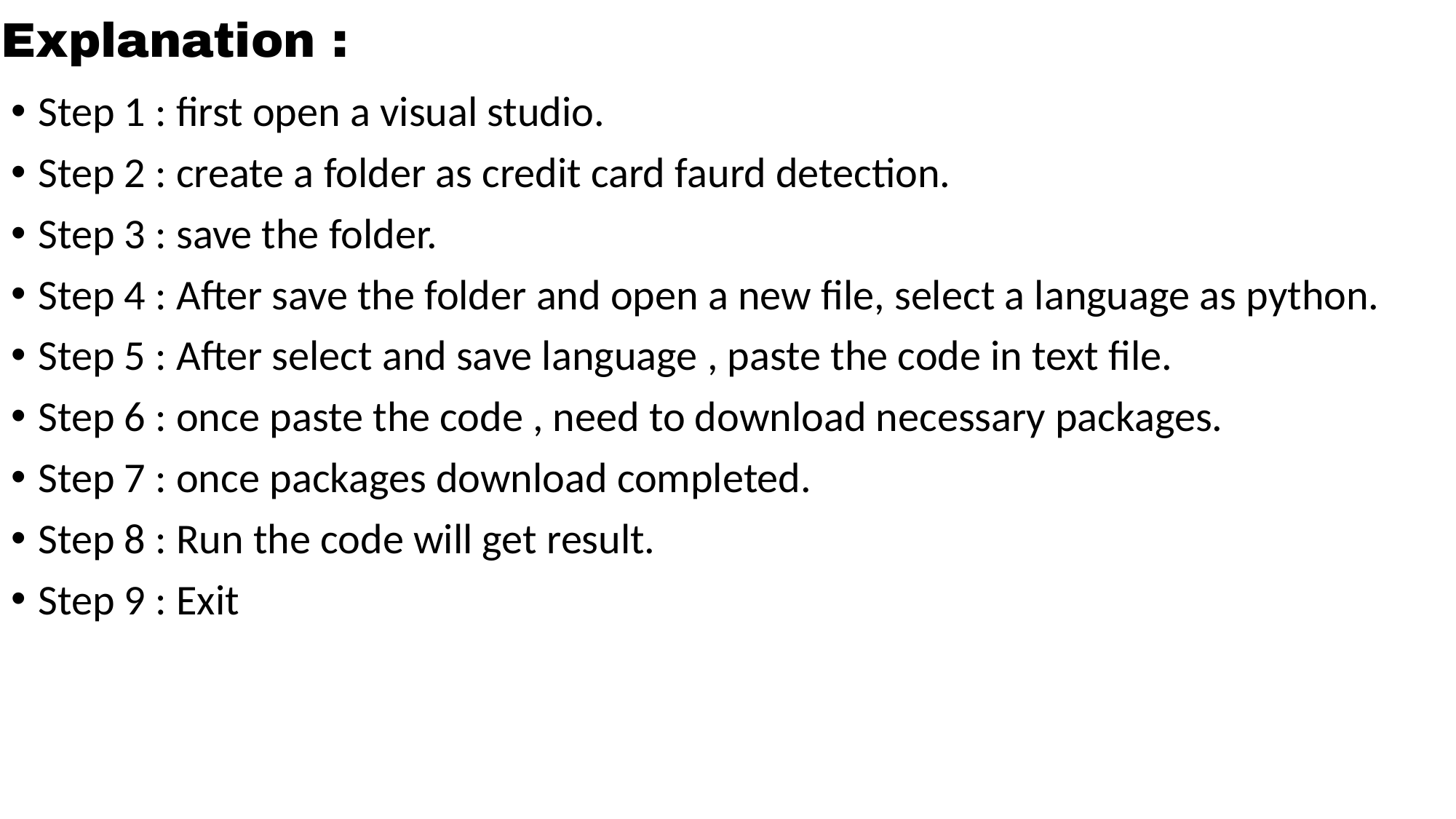

# Explanation :
Step 1 : first open a visual studio.
Step 2 : create a folder as credit card faurd detection.
Step 3 : save the folder.
Step 4 : After save the folder and open a new file, select a language as python.
Step 5 : After select and save language , paste the code in text file.
Step 6 : once paste the code , need to download necessary packages.
Step 7 : once packages download completed.
Step 8 : Run the code will get result.
Step 9 : Exit